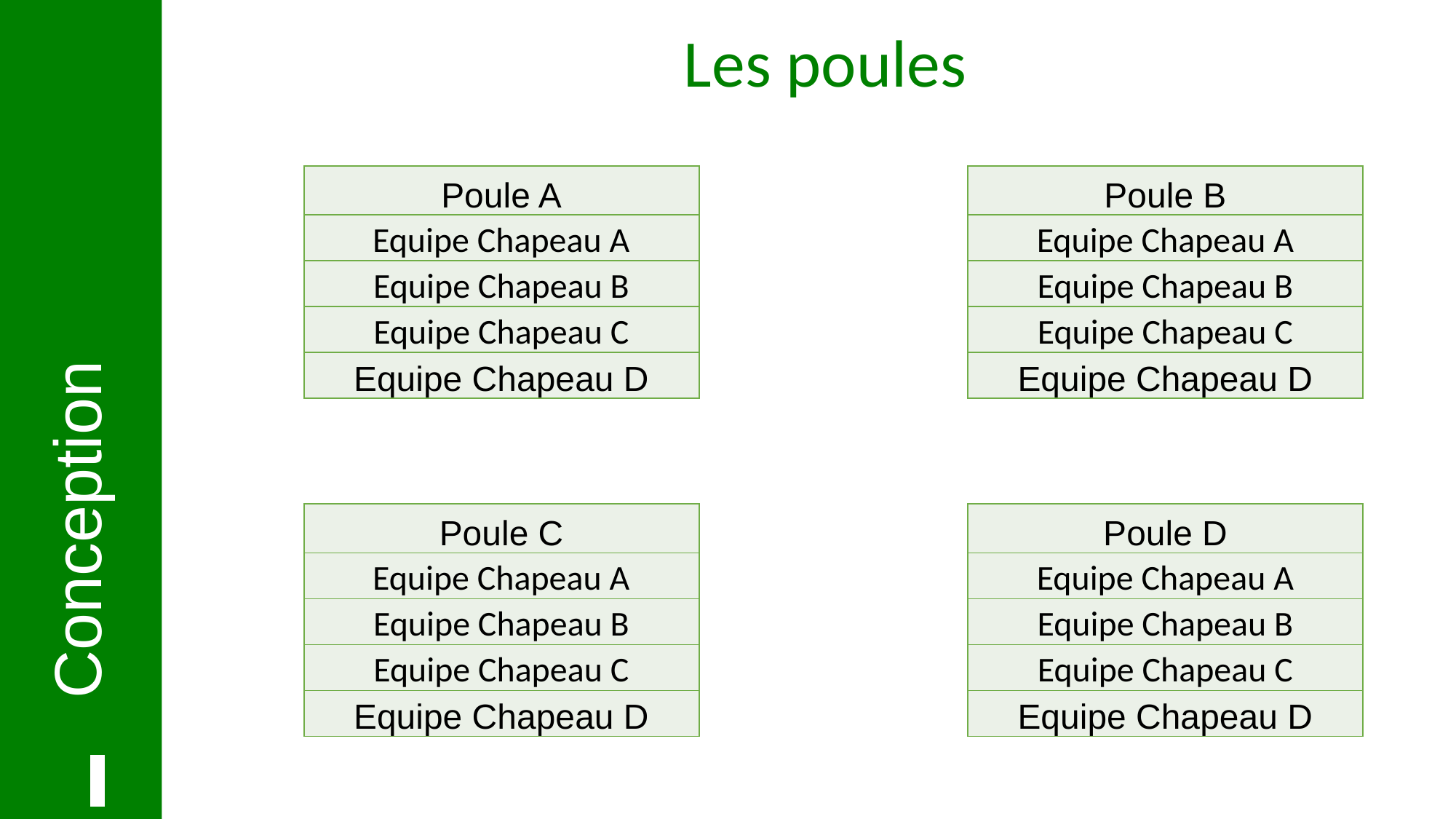

Les poules
# Conception
| Poule A |
| --- |
| Equipe Chapeau A |
| Equipe Chapeau B |
| Equipe Chapeau C |
| Equipe Chapeau D |
| Poule B |
| --- |
| Equipe Chapeau A |
| Equipe Chapeau B |
| Equipe Chapeau C |
| Equipe Chapeau D |

| Poule C |
| --- |
| Equipe Chapeau A |
| Equipe Chapeau B |
| Equipe Chapeau C |
| Equipe Chapeau D |
| Poule D |
| --- |
| Equipe Chapeau A |
| Equipe Chapeau B |
| Equipe Chapeau C |
| Equipe Chapeau D |